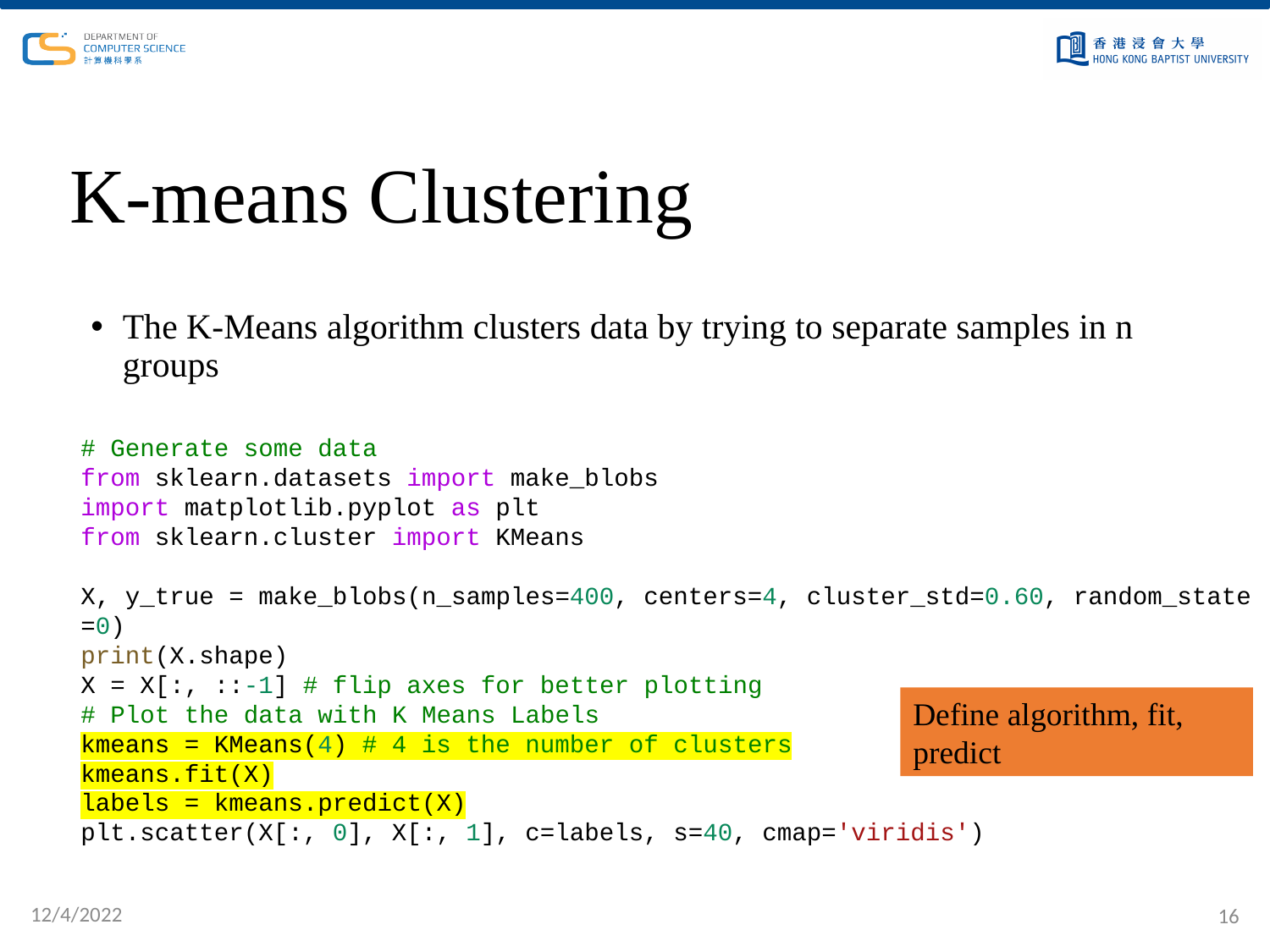

# K-means Clustering

The K-Means algorithm clusters data by trying to separate samples in n groups

# Generate some data
from sklearn.datasets import make_blobs
import matplotlib.pyplot as plt
from sklearn.cluster import KMeans
X, y_true = make_blobs(n_samples=400, centers=4, cluster_std=0.60, random_state=0)
print(X.shape)
X = X[:, ::-1] # flip axes for better plotting
# Plot the data with K Means Labels
kmeans = KMeans(4) # 4 is the number of clusters
kmeans.fit(X)
labels = kmeans.predict(X)
plt.scatter(X[:, 0], X[:, 1], c=labels, s=40, cmap='viridis')

Define algorithm, fit, predict
12/4/2022
16